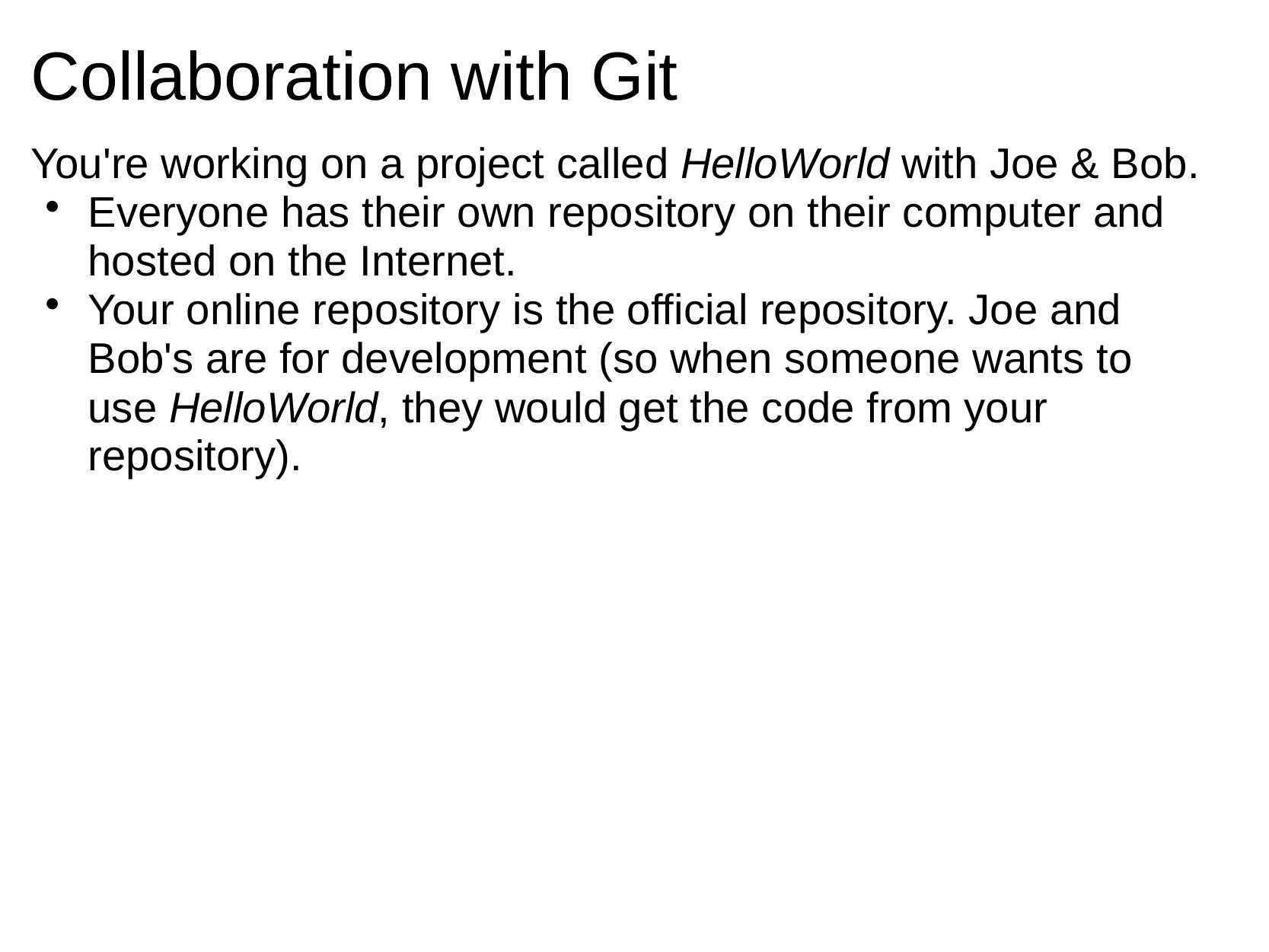

# Collaboration with Git
You're working on a project called HelloWorld with Joe & Bob.
Everyone has their own repository on their computer and hosted on the Internet.
Your online repository is the official repository. Joe and Bob's are for development (so when someone wants to use HelloWorld, they would get the code from your repository).